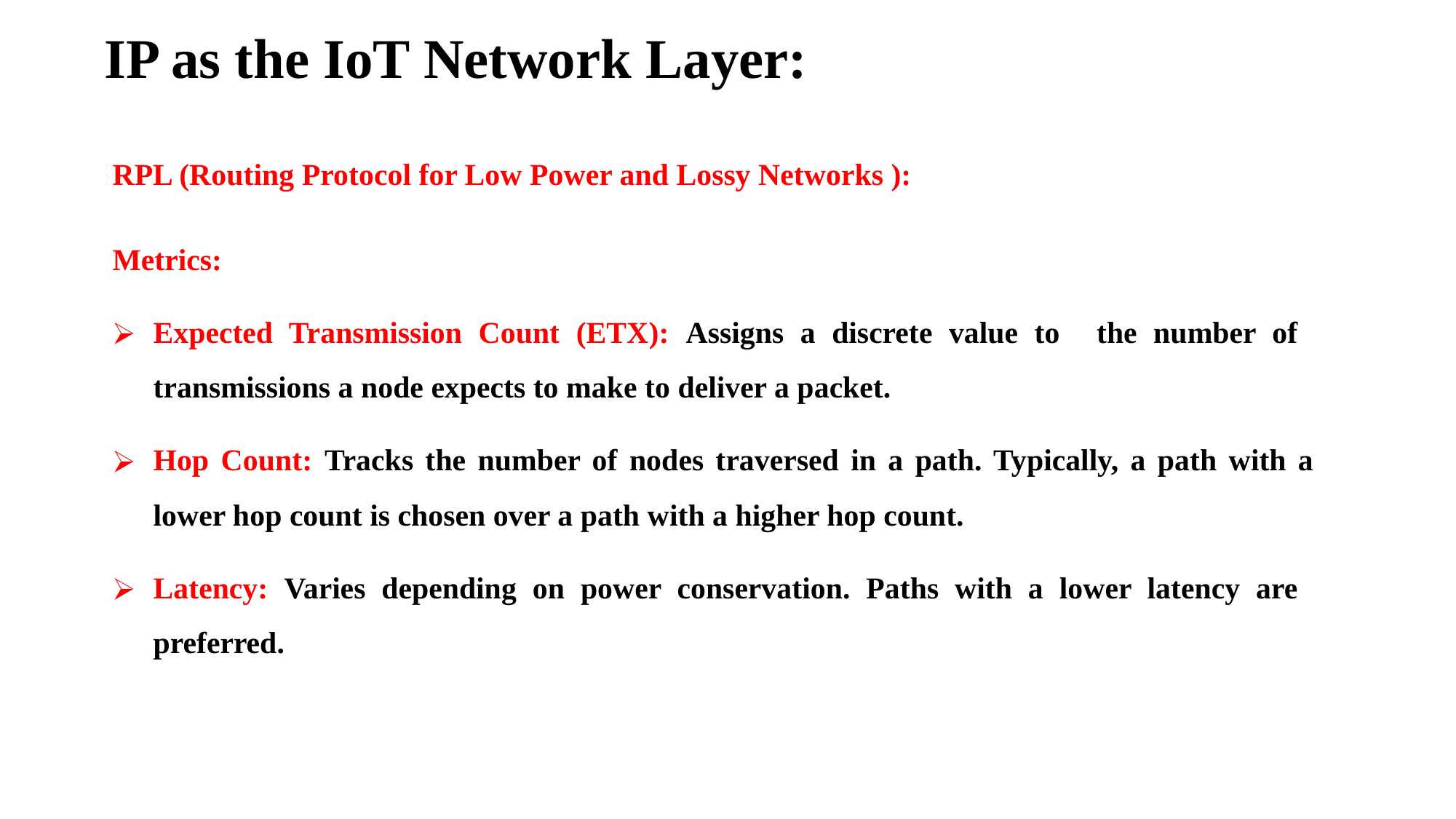

# IP as the IoT Network Layer:

RPL (Routing Protocol for Low Power and Lossy Networks ):
Metrics:
Expected Transmission Count (ETX): Assigns a discrete value to	the number of  transmissions a node expects to make to deliver a packet.
Hop Count: Tracks the number of nodes traversed in a path. Typically, a path with a lower hop count is chosen over a path with a higher hop count.
Latency: Varies depending on power conservation. Paths with a lower latency are  preferred.